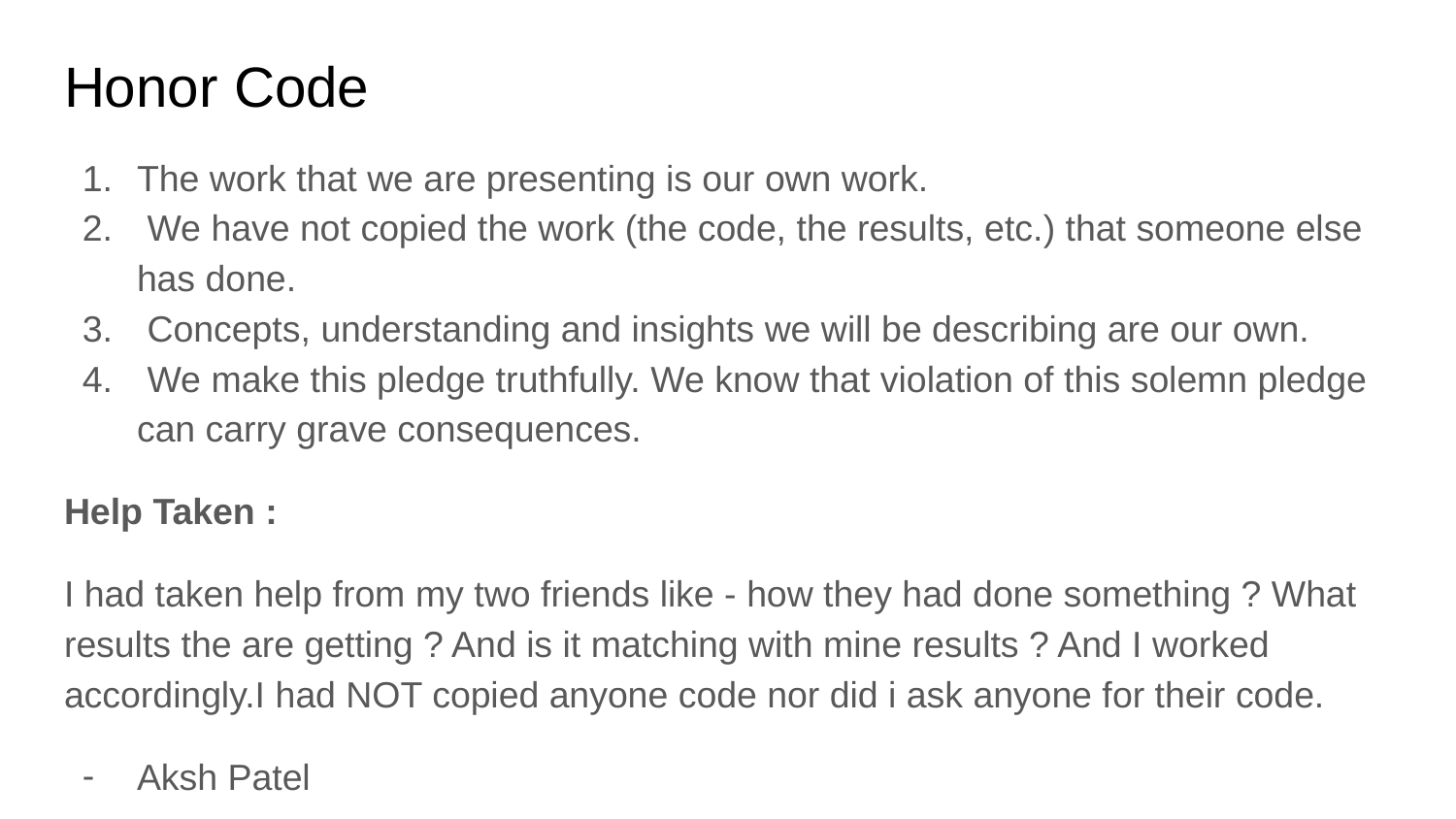

# Honor Code
The work that we are presenting is our own work.
 We have not copied the work (the code, the results, etc.) that someone else has done.
 Concepts, understanding and insights we will be describing are our own.
 We make this pledge truthfully. We know that violation of this solemn pledge can carry grave consequences.
Help Taken :
I had taken help from my two friends like - how they had done something ? What results the are getting ? And is it matching with mine results ? And I worked accordingly.I had NOT copied anyone code nor did i ask anyone for their code.
Aksh Patel